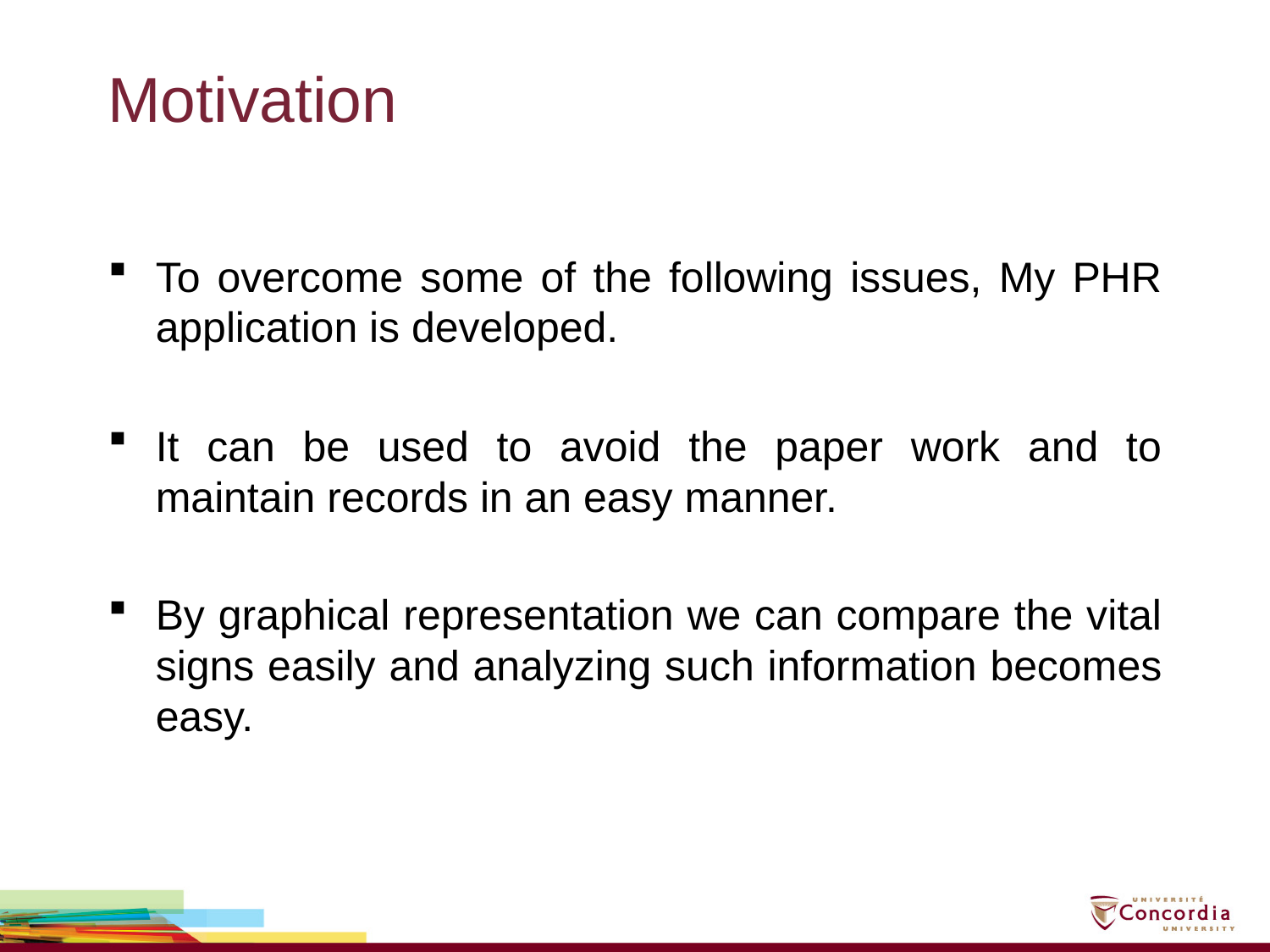

# Motivation
To overcome some of the following issues, My PHR application is developed.

It can be used to avoid the paper work and to maintain records in an easy manner.

By graphical representation we can compare the vital signs easily and analyzing such information becomes easy.